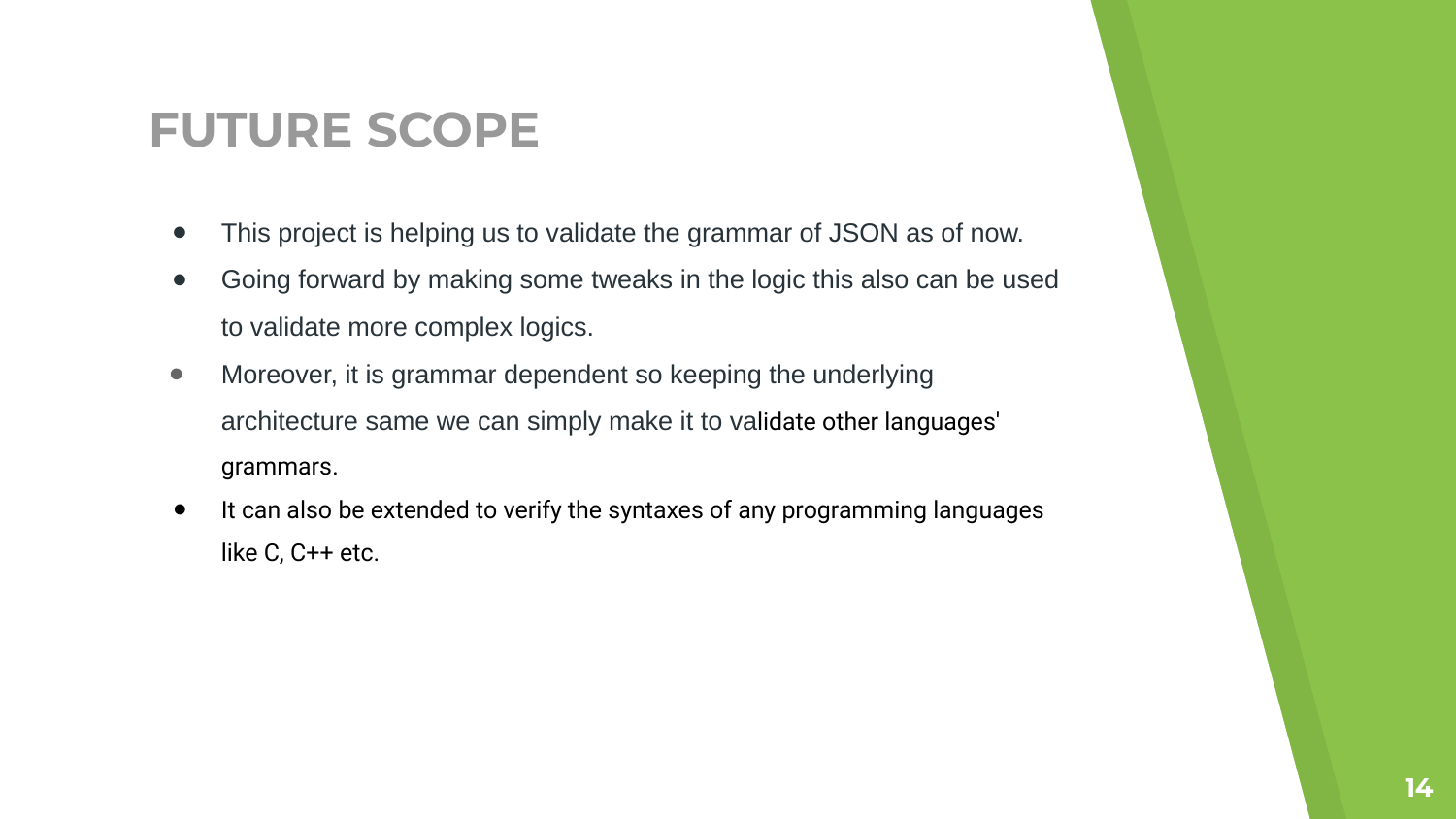

# FUTURE SCOPE
This project is helping us to validate the grammar of JSON as of now.
Going forward by making some tweaks in the logic this also can be used to validate more complex logics.
Moreover, it is grammar dependent so keeping the underlying architecture same we can simply make it to validate other languages' grammars.
It can also be extended to verify the syntaxes of any programming languages like C, C++ etc.
14